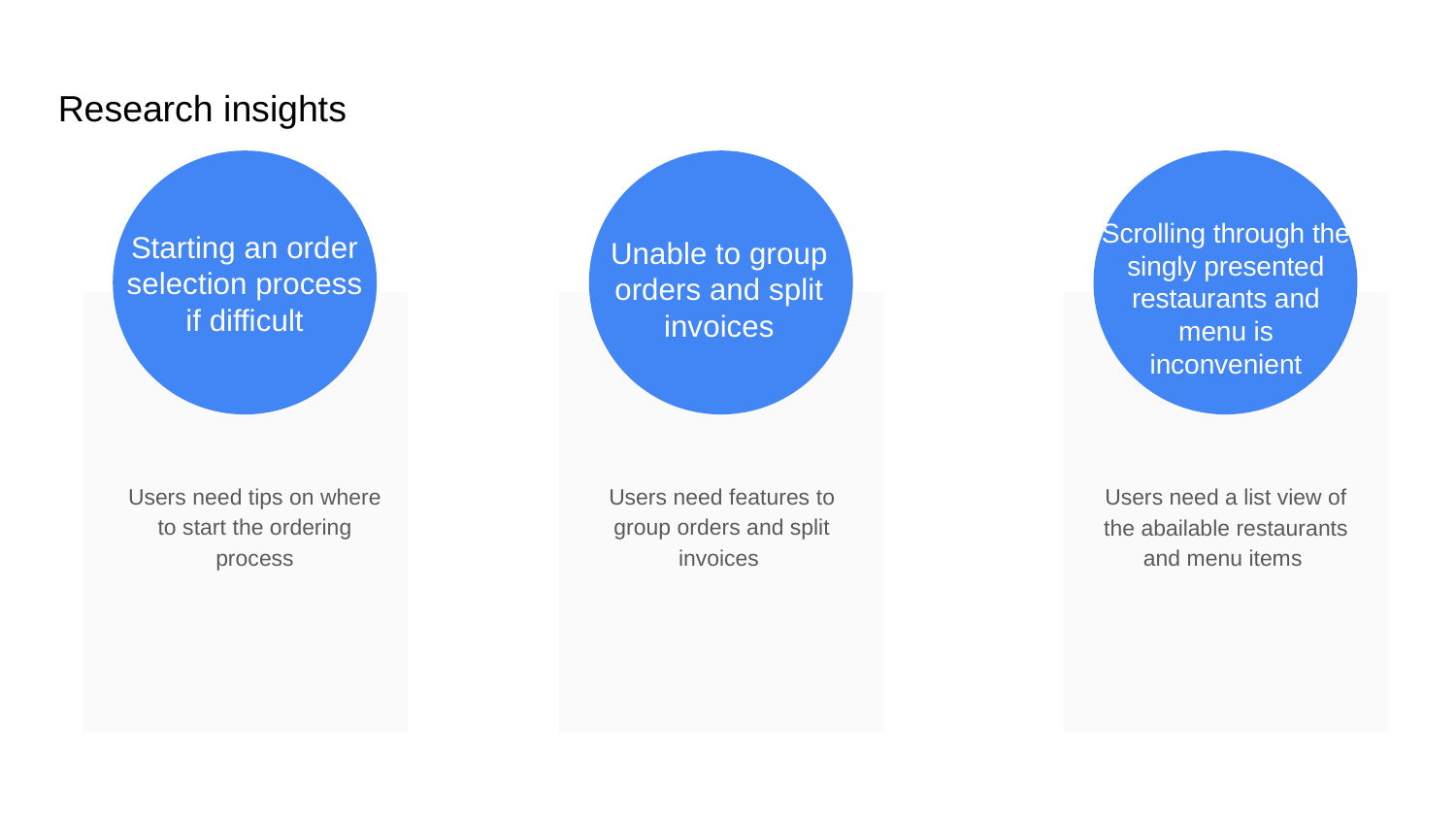

Research insights

Scrolling through the singly presented restaurants and menu is inconvenient
Starting an order selection process if difficult
Unable to group orders and split invoices

Users need tips on where to start the ordering process

Users need features to group orders and split invoices

Users need a list view of the abailable restaurants and menu items